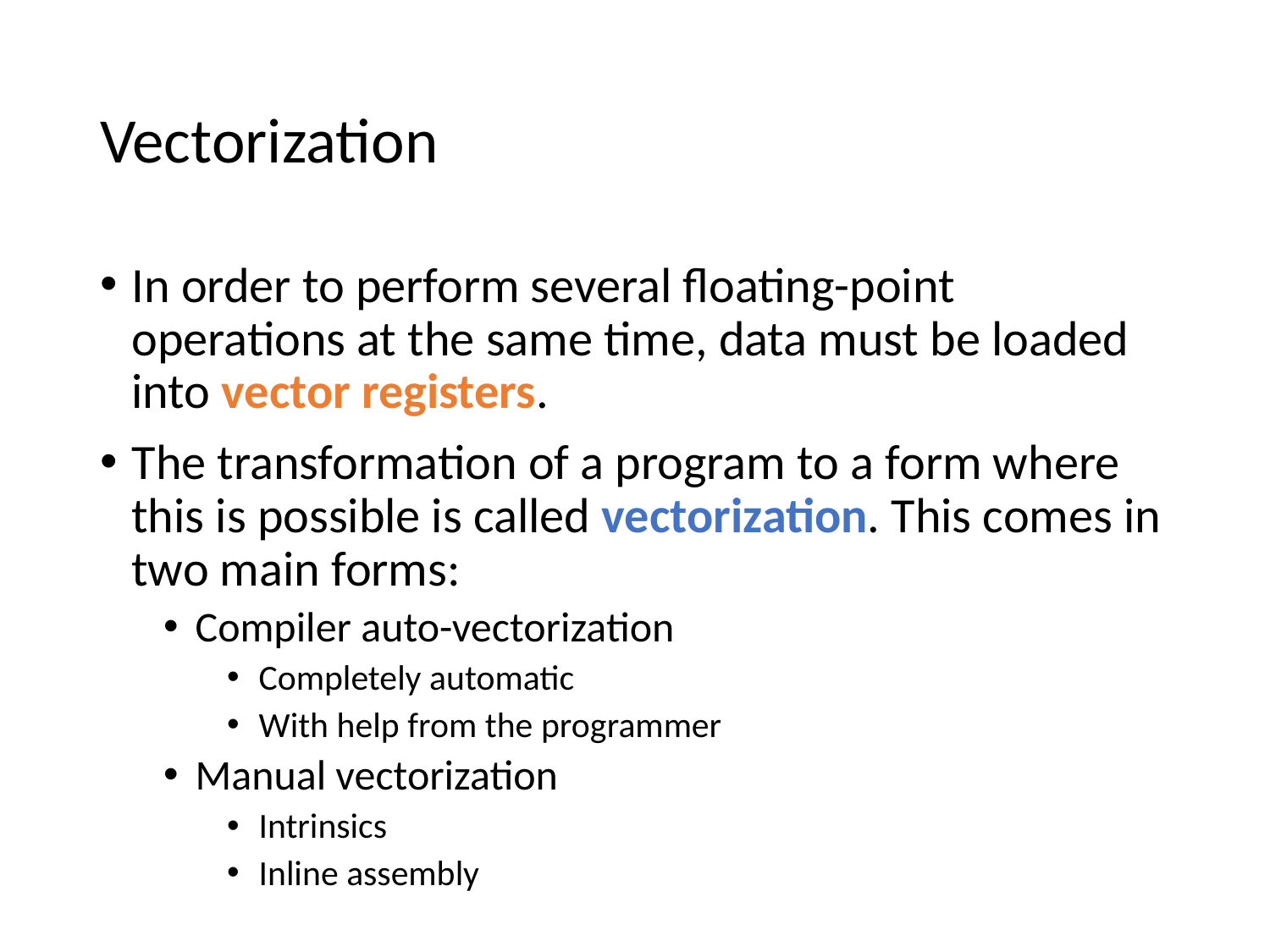

# Vectorization
In order to perform several floating-point operations at the same time, data must be loaded into vector registers.
The transformation of a program to a form where this is possible is called vectorization. This comes in two main forms:
Compiler auto-vectorization
Completely automatic
With help from the programmer
Manual vectorization
Intrinsics
Inline assembly